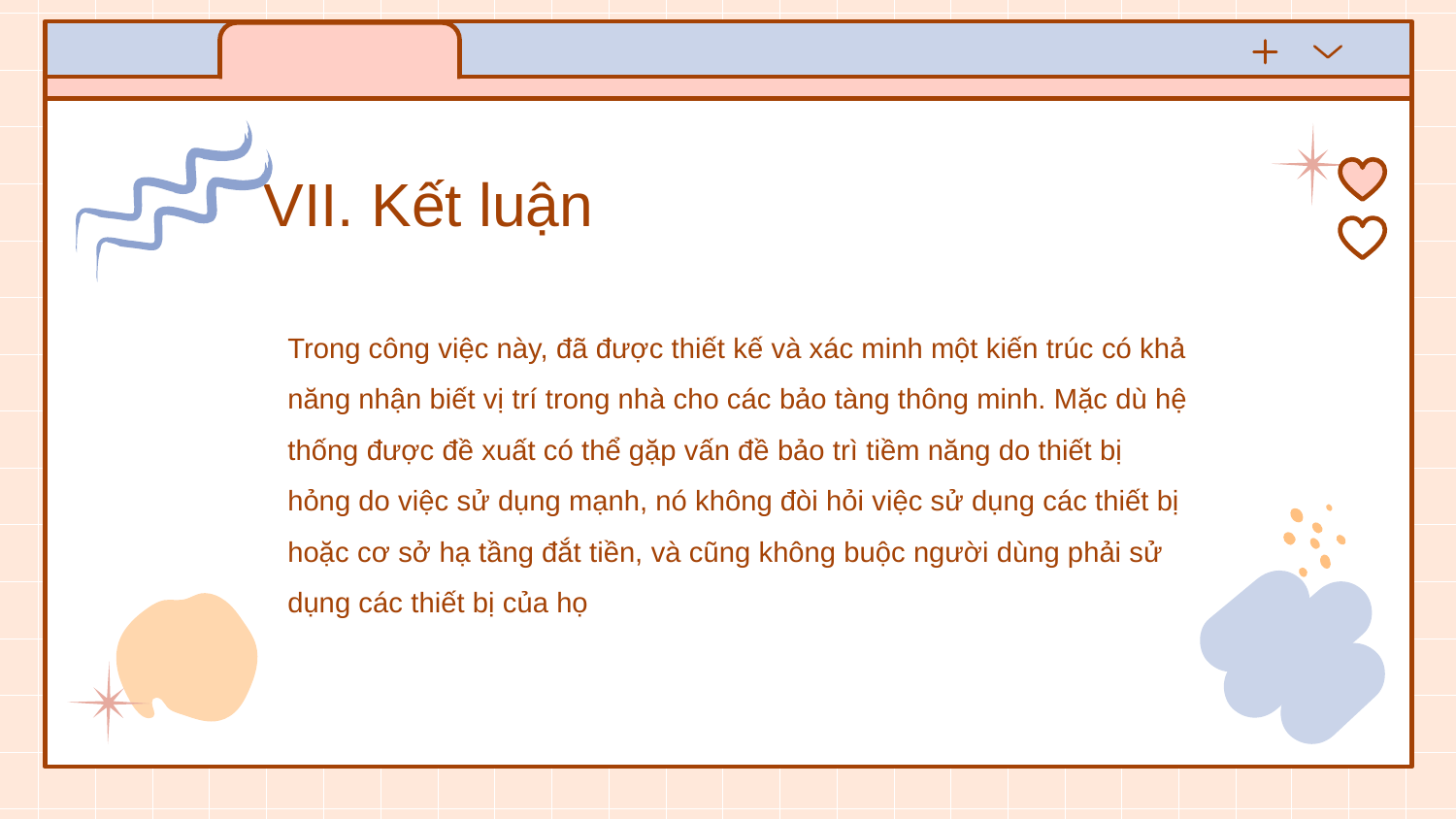

# VII. Kết luận
Trong công việc này, đã được thiết kế và xác minh một kiến trúc có khả năng nhận biết vị trí trong nhà cho các bảo tàng thông minh. Mặc dù hệ thống được đề xuất có thể gặp vấn đề bảo trì tiềm năng do thiết bị hỏng do việc sử dụng mạnh, nó không đòi hỏi việc sử dụng các thiết bị hoặc cơ sở hạ tầng đắt tiền, và cũng không buộc người dùng phải sử dụng các thiết bị của họ